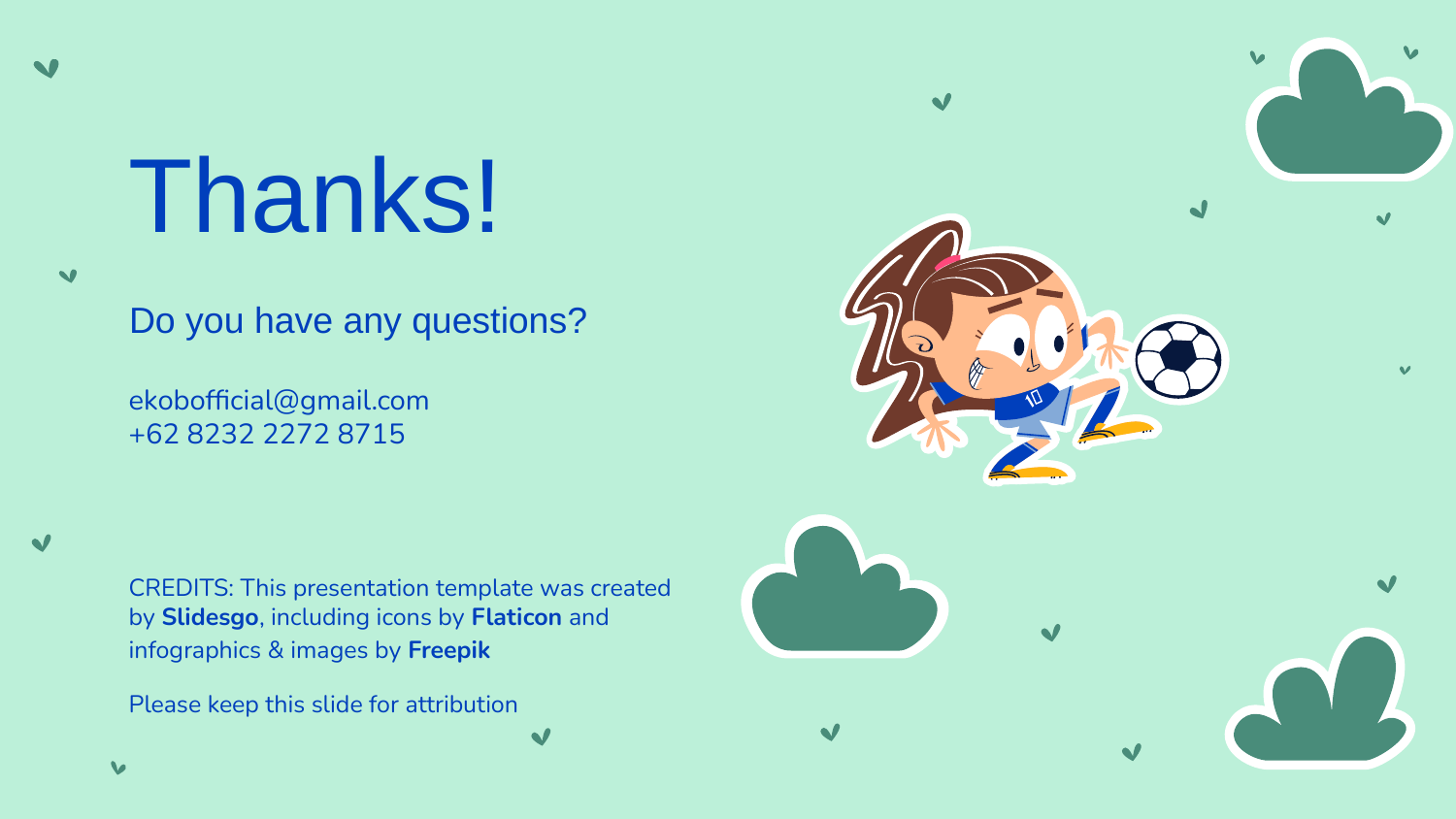

# Thanks!

Do you have any questions?
ekobofficial@gmail.com
+62 8232 2272 8715

Please keep this slide for attribution